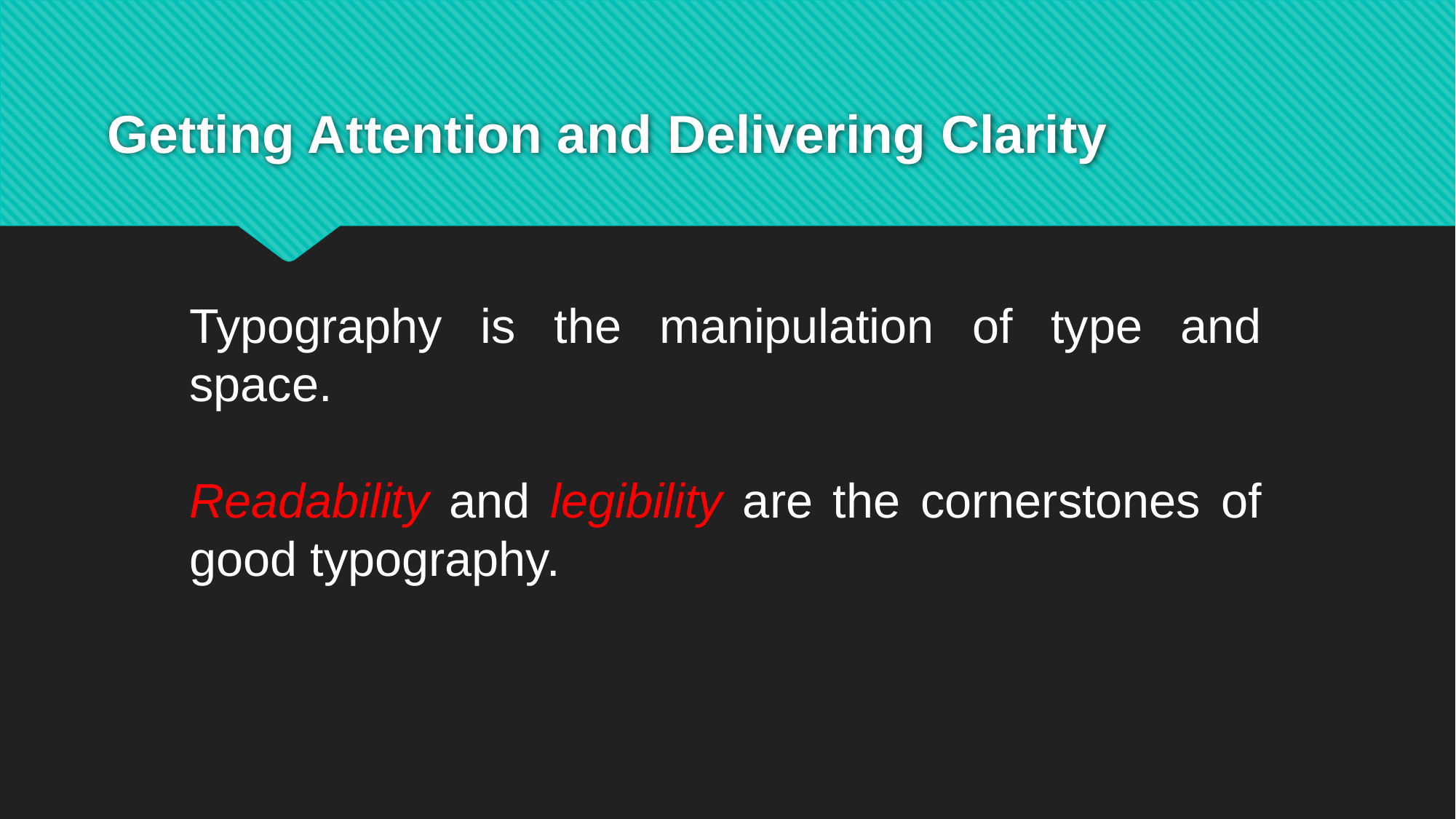

# Getting Attention and Delivering Clarity
Typography is the manipulation of type and space.

Readability and legibility are the cornerstones of good typography.